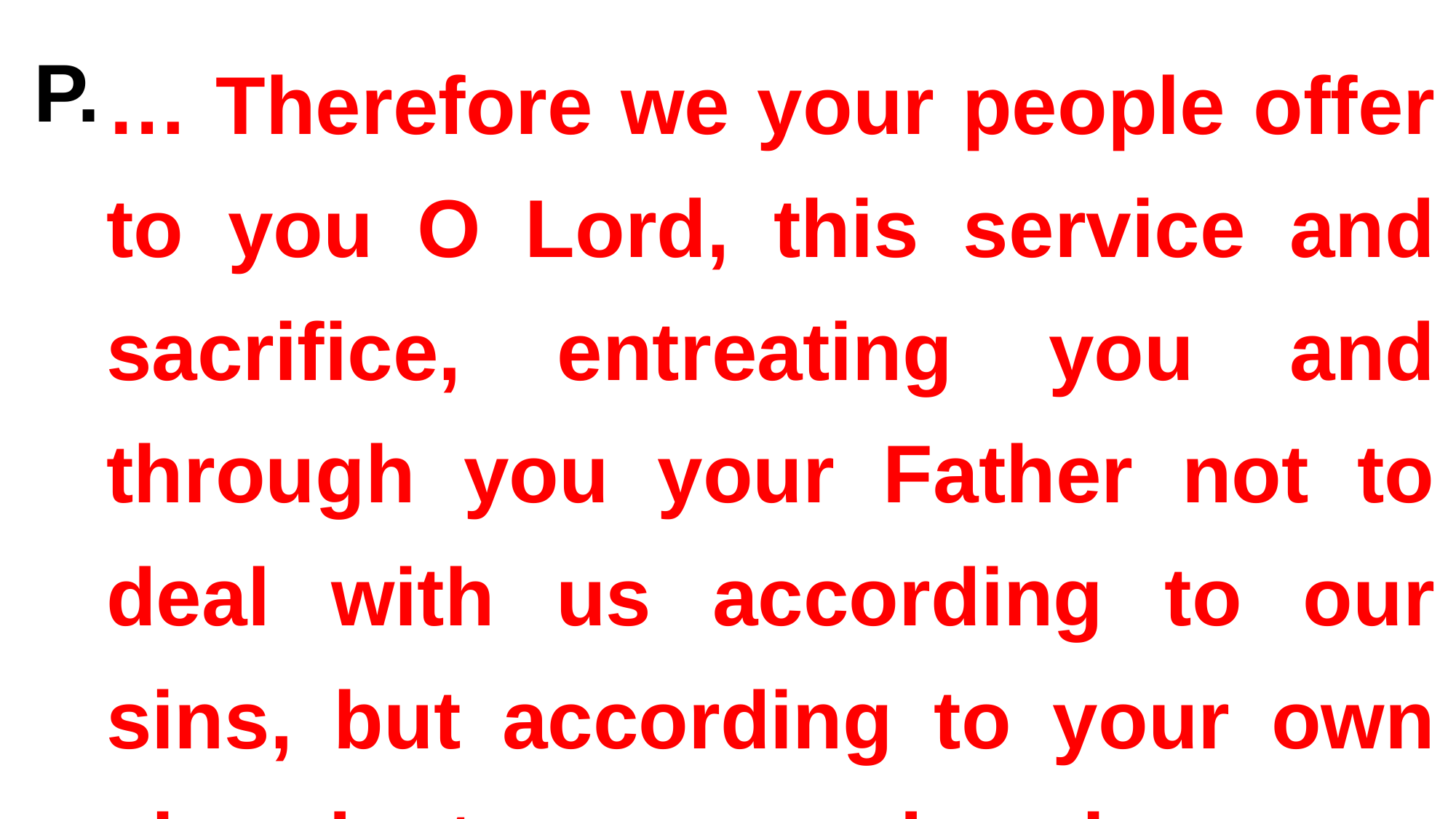

… Therefore we your people offer to you O Lord, this service and sacrifice, entreating you and through you your Father not to deal with us according to our sins, but according to your own abundant mercy, and saying:
P.